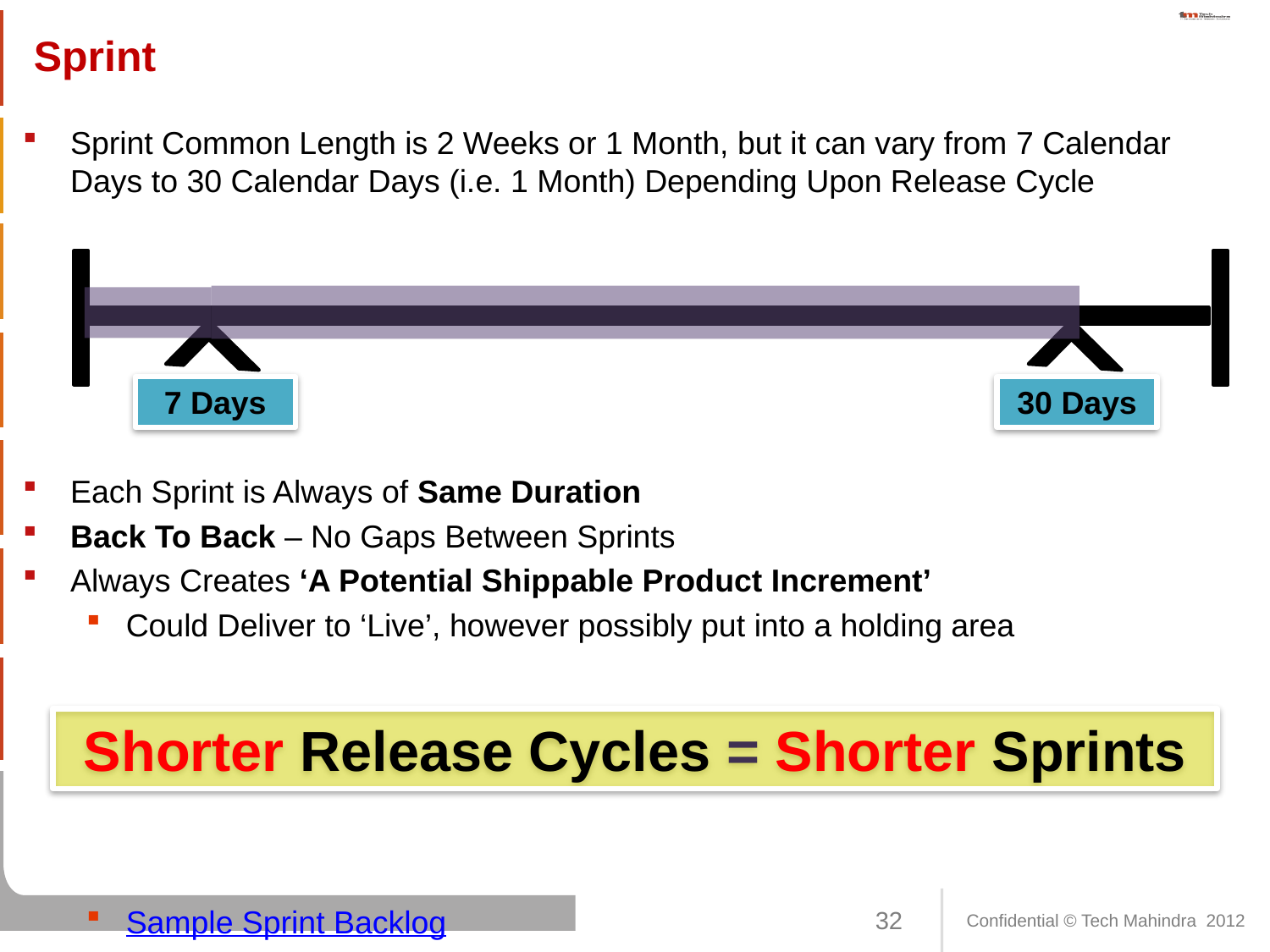

# Sprint
Sprint Common Length is 2 Weeks or 1 Month, but it can vary from 7 Calendar Days to 30 Calendar Days (i.e. 1 Month) Depending Upon Release Cycle

Each Sprint is Always of Same Duration
Back To Back – No Gaps Between Sprints
Always Creates ‘A Potential Shippable Product Increment’
Could Deliver to ‘Live’, however possibly put into a holding area

Sample Sprint Backlog

7 Days
30 Days

Shorter Release Cycles = Shorter Sprints